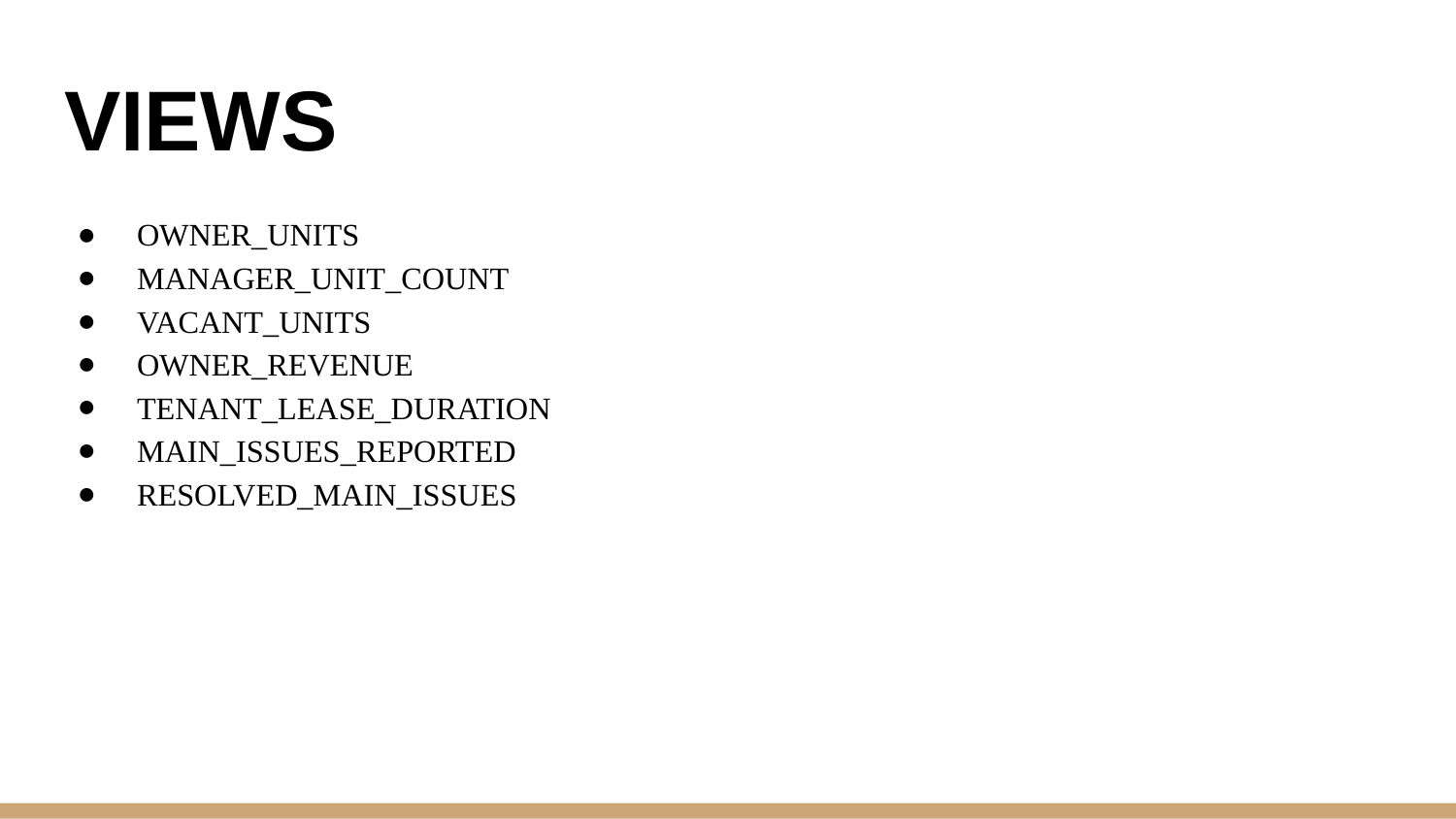

# VIEWS
OWNER_UNITS
MANAGER_UNIT_COUNT
VACANT_UNITS
OWNER_REVENUE
TENANT_LEASE_DURATION
MAIN_ISSUES_REPORTED
RESOLVED_MAIN_ISSUES